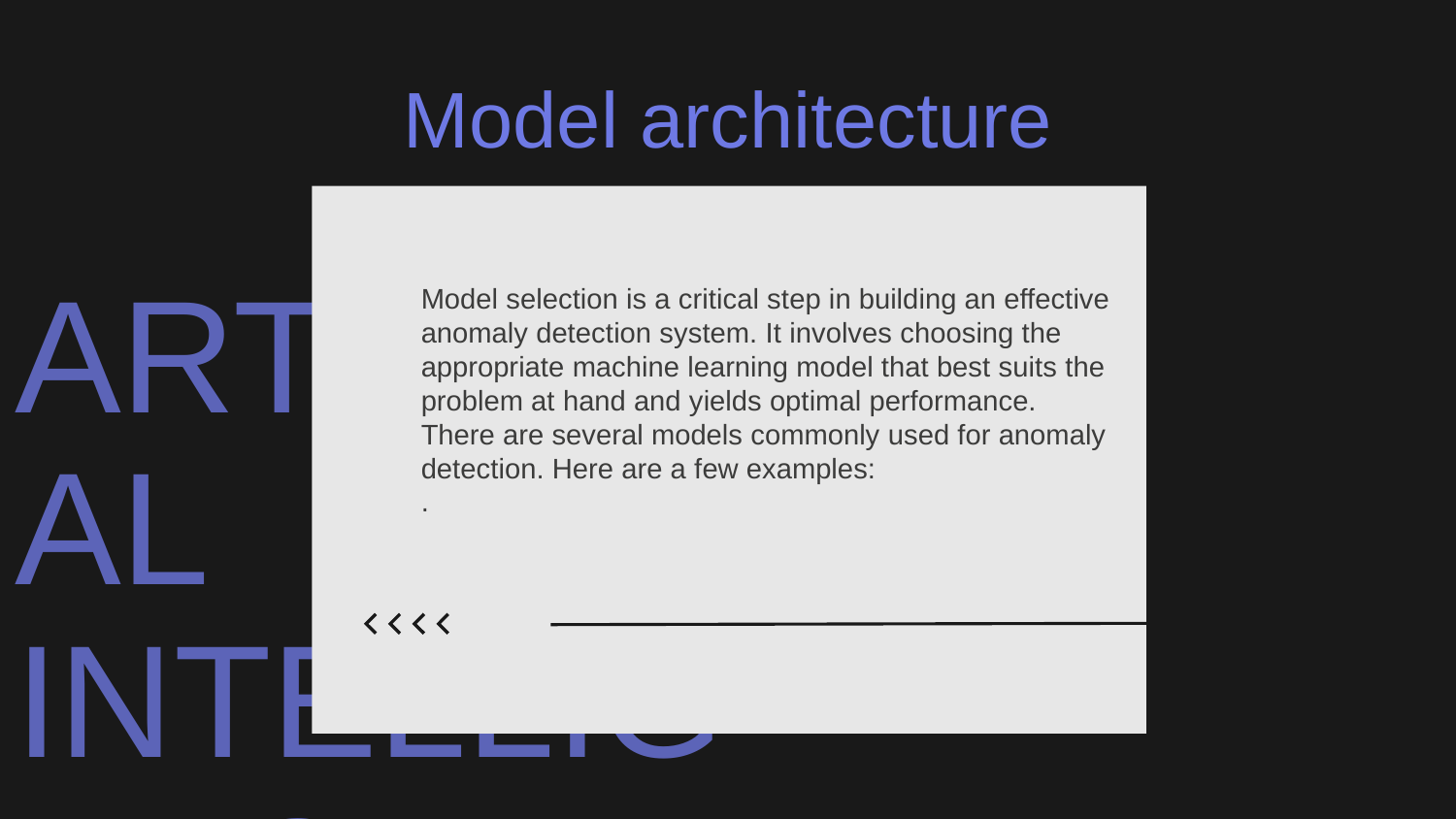

# Model architecture

Model selection is a critical step in building an effective anomaly detection system. It involves choosing the appropriate machine learning model that best suits the problem at hand and yields optimal performance.
There are several models commonly used for anomaly detection. Here are a few examples:
.